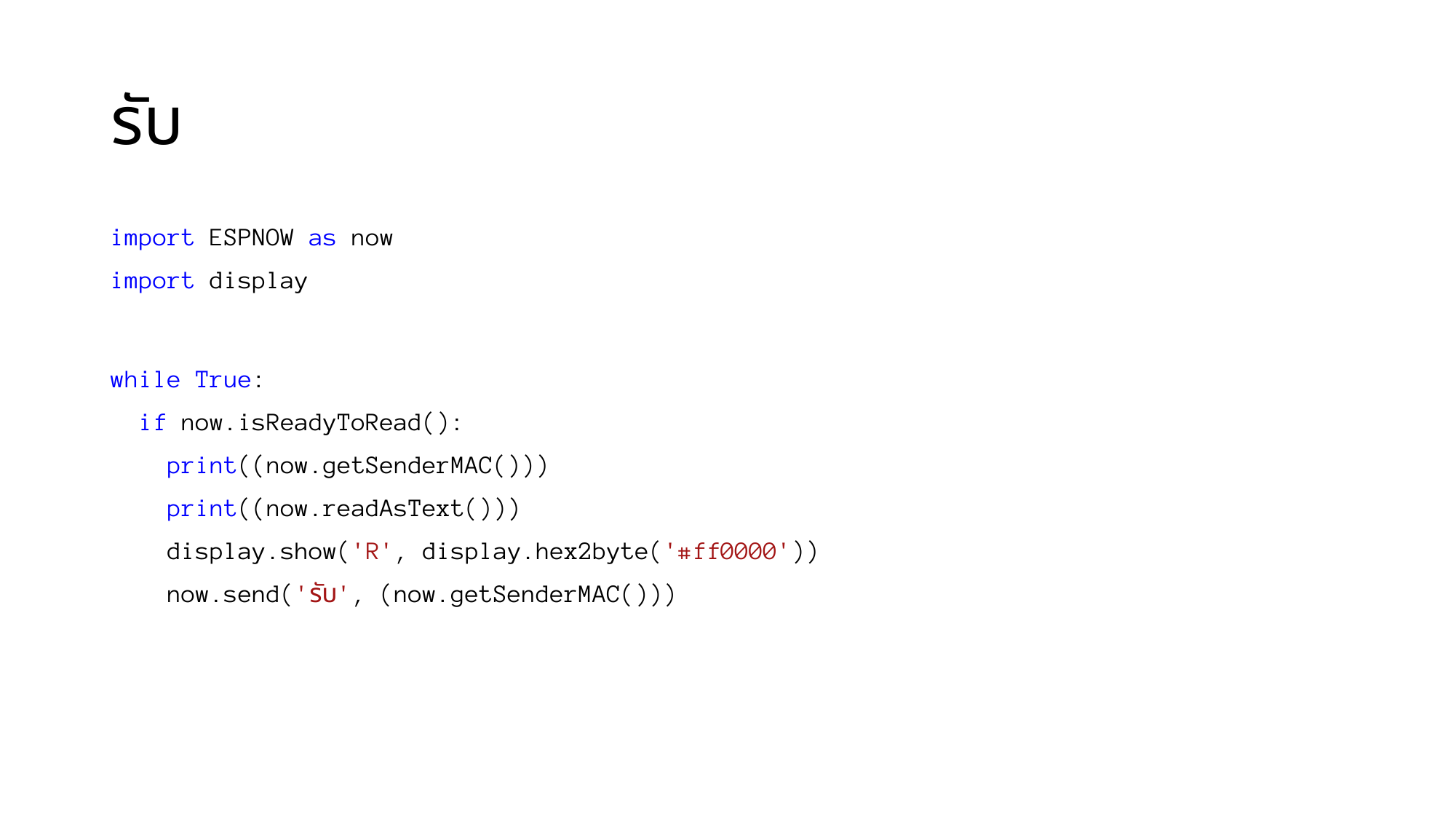

# รับ
import ESPNOW as now
import display
while True:
  if now.isReadyToRead():
    print((now.getSenderMAC()))
    print((now.readAsText()))
    display.show('R', display.hex2byte('#ff0000'))
    now.send('รับ', (now.getSenderMAC()))